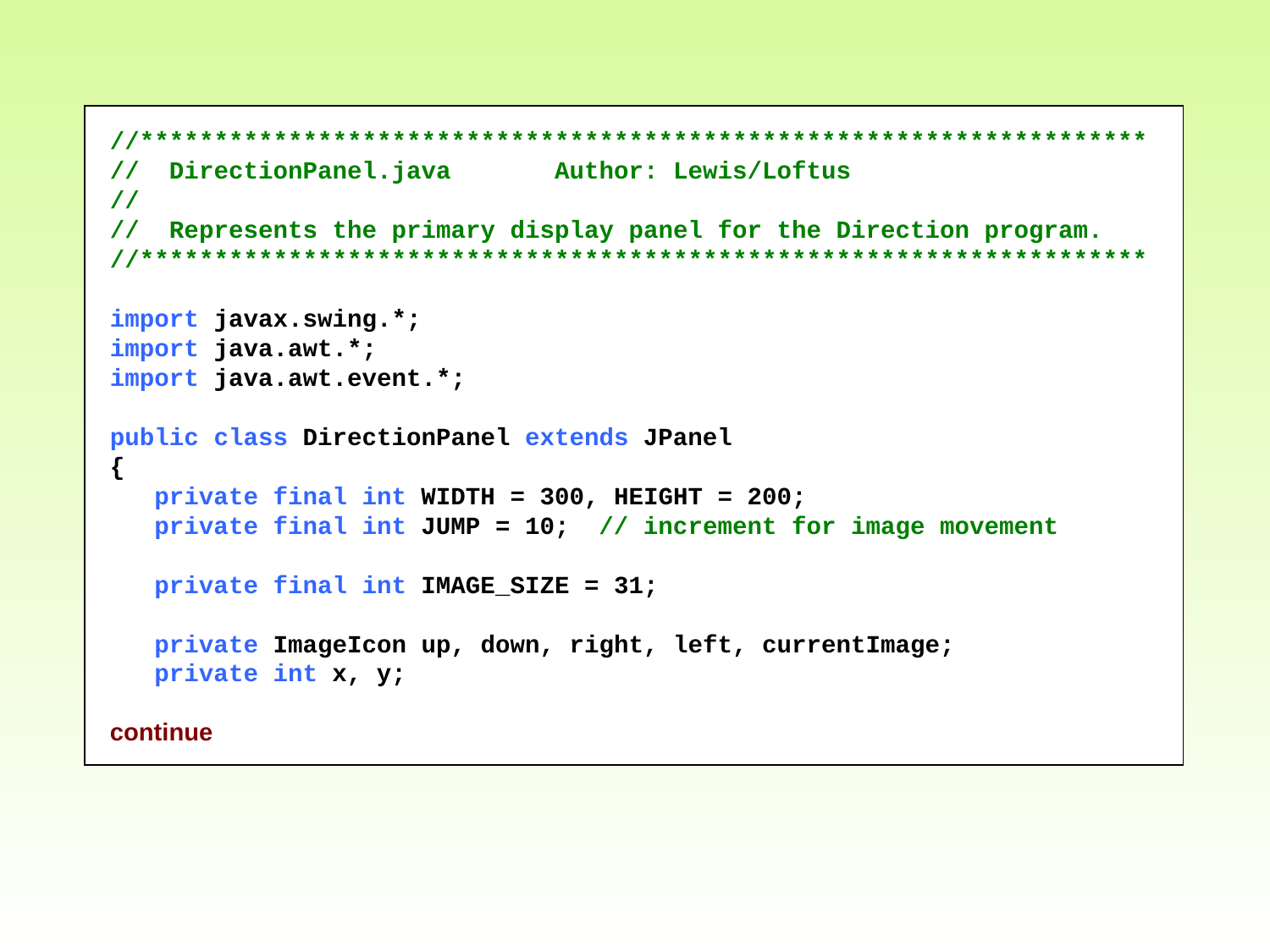

//********************************************************************
//  DirectionPanel.java       Author: Lewis/Loftus
//
//  Represents the primary display panel for the Direction program.
//********************************************************************

import javax.swing.*;
import java.awt.*;
import java.awt.event.*;

public class DirectionPanel extends JPanel
{
   private final int WIDTH = 300, HEIGHT = 200;
   private final int JUMP = 10;  // increment for image movement

   private final int IMAGE_SIZE = 31;

   private ImageIcon up, down, right, left, currentImage;
   private int x, y;

continue